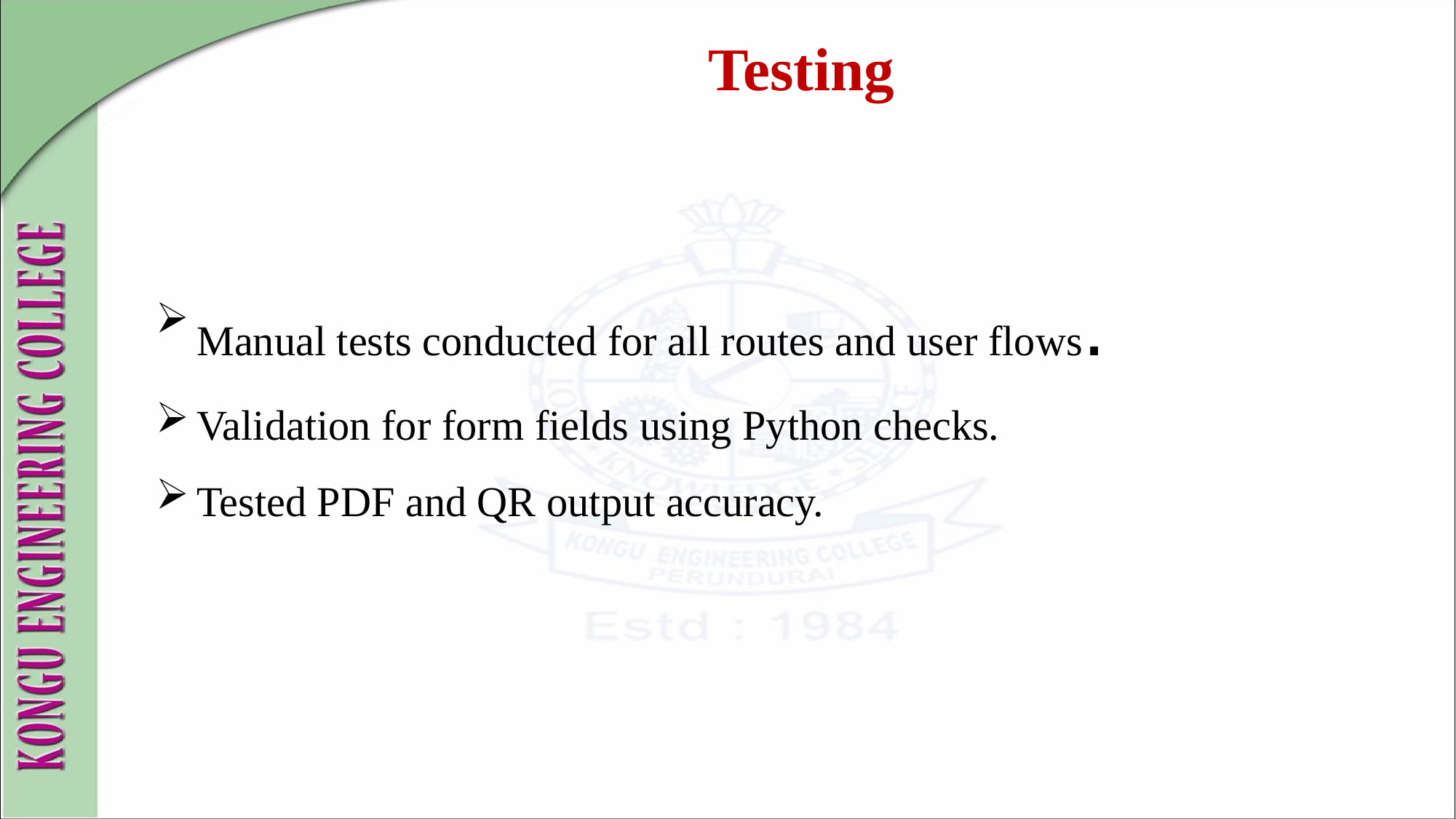

Testing
Manual tests conducted for all routes and user flows.
Validation for form fields using Python checks.
Tested PDF and QR output accuracy.